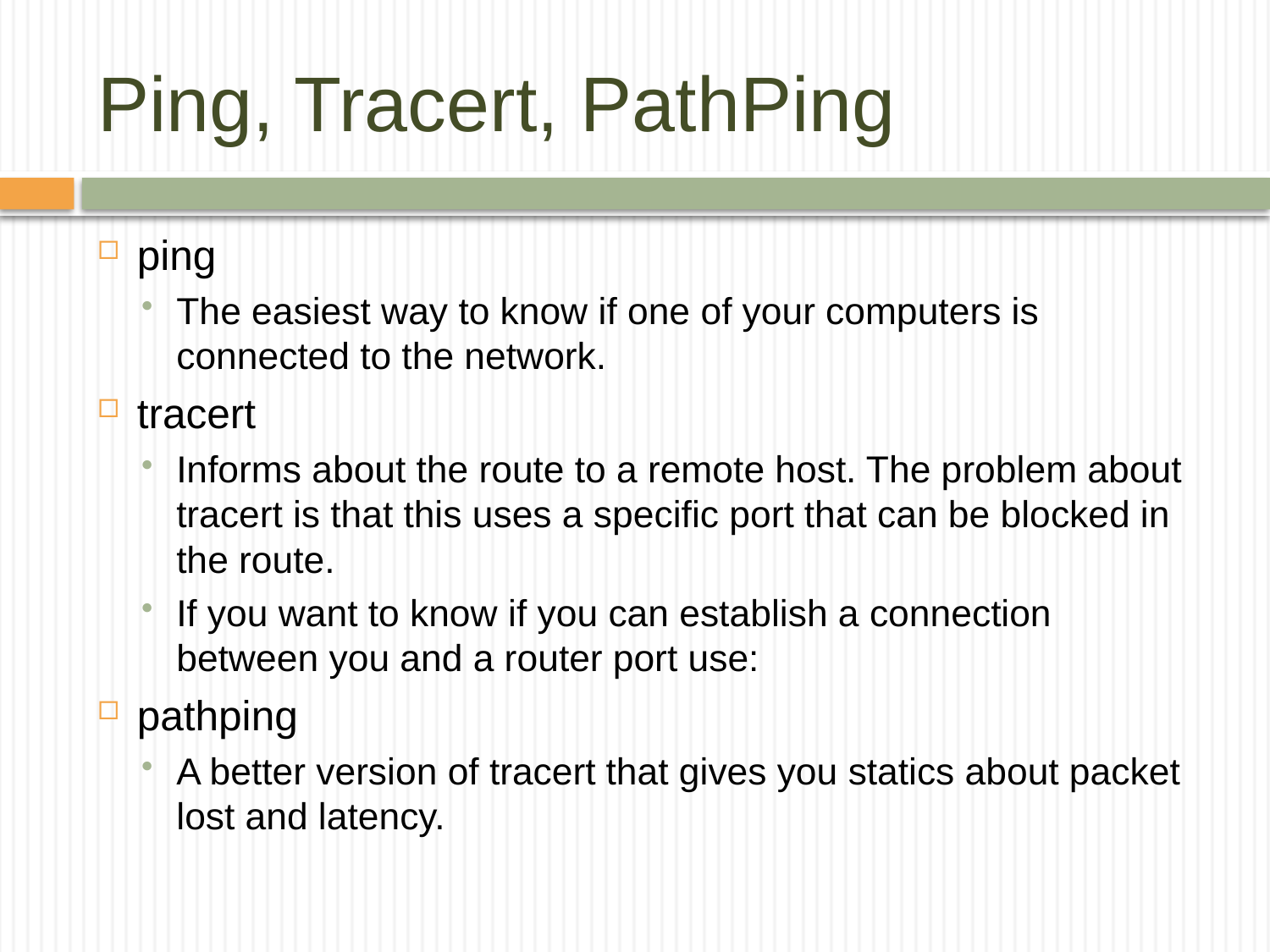

# Ping, Tracert, PathPing
ping
The easiest way to know if one of your computers is connected to the network.
tracert
Informs about the route to a remote host. The problem about tracert is that this uses a specific port that can be blocked in the route.
If you want to know if you can establish a connection between you and a router port use:
pathping
A better version of tracert that gives you statics about packet lost and latency.